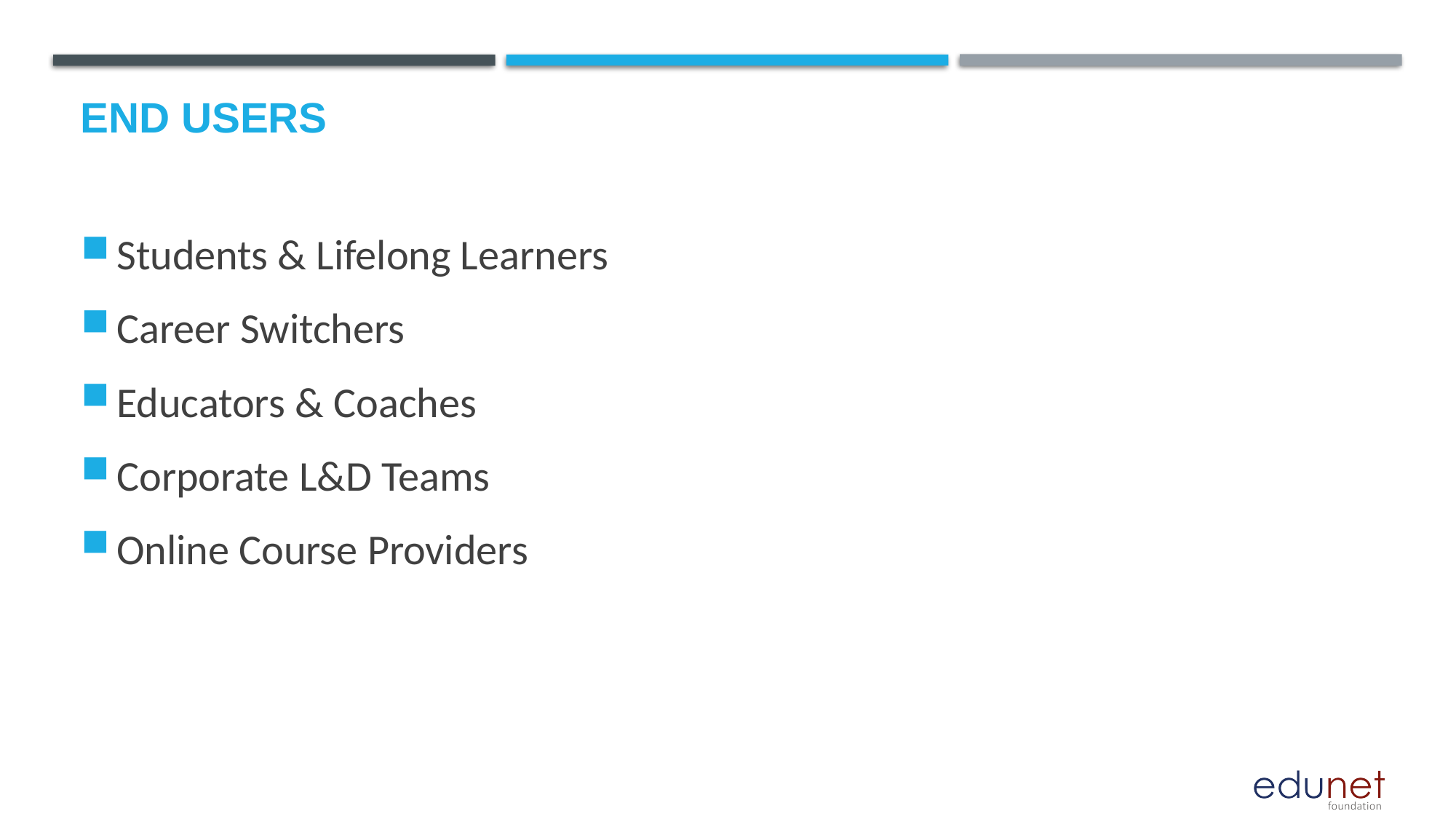

# End users
Students & Lifelong Learners
Career Switchers
Educators & Coaches
Corporate L&D Teams
Online Course Providers